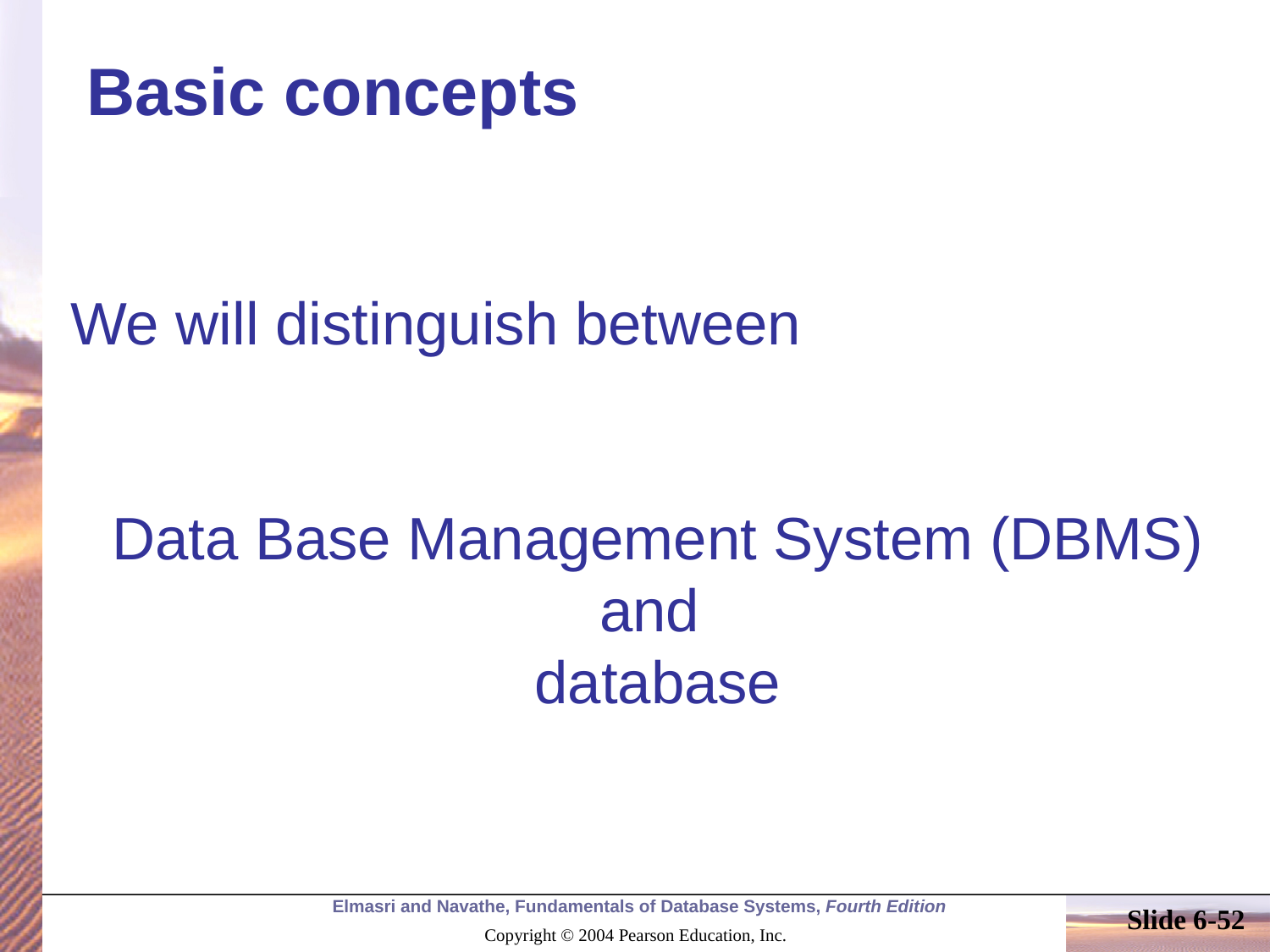

# Basic concepts

We will distinguish between

Data Base Management System (DBMS)
and
database
Slide 6-52